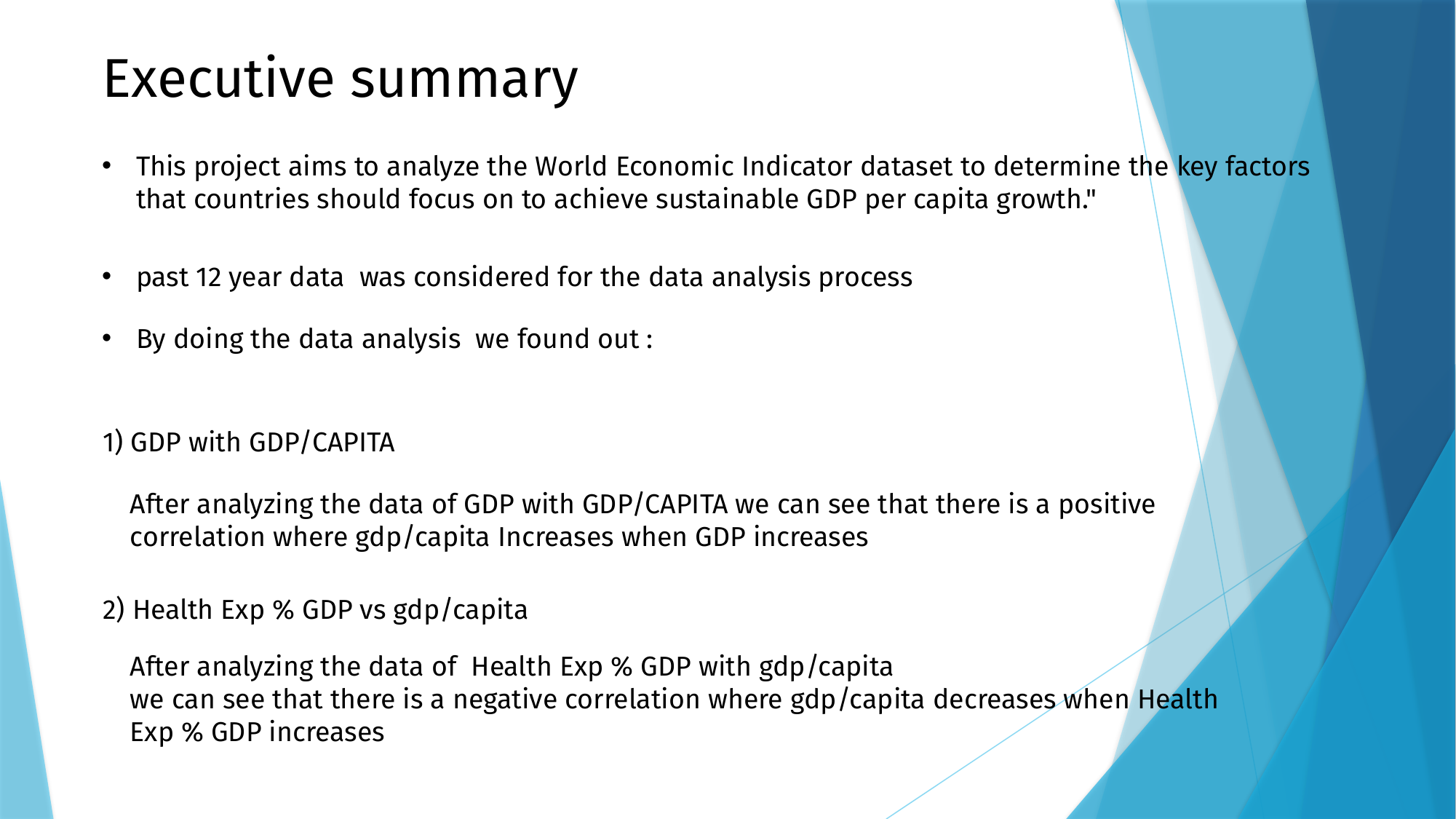

Executive summary
This project aims to analyze the World Economic Indicator dataset to determine the key factors that countries should focus on to achieve sustainable GDP per capita growth."

past 12 year data  was considered for the data analysis process

By doing the data analysis  we found out :
1) GDP with GDP/CAPITA
After analyzing the data of GDP with GDP/CAPITA we can see that there is a positive correlation where gdp/capita Increases when GDP increases
2) Health Exp % GDP vs gdp/capita
After analyzing the data of  Health Exp % GDP with gdp/capita
we can see that there is a negative correlation where gdp/capita decreases when Health Exp % GDP increases